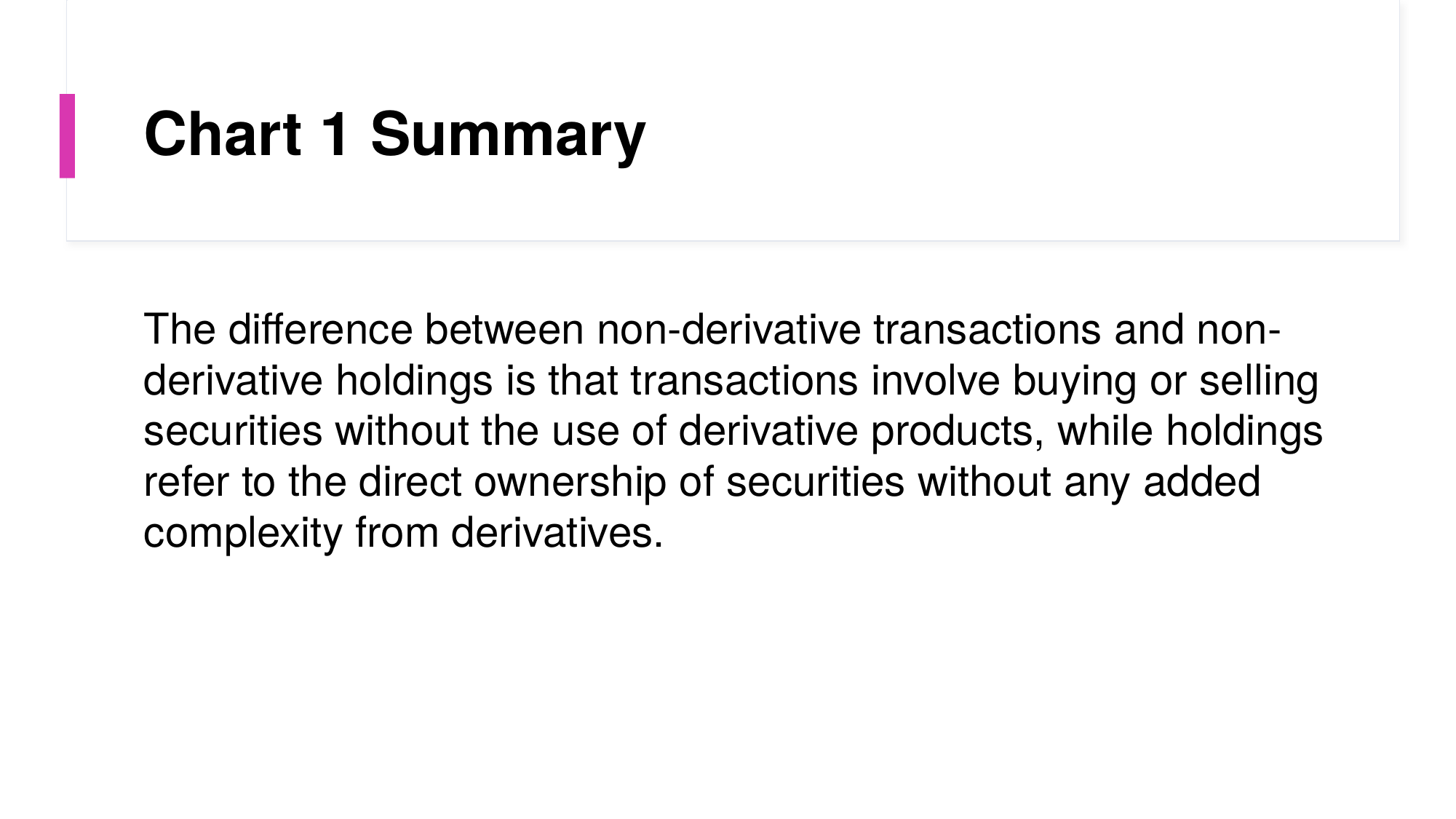

# Chart 1 Summary
The difference between non-derivative transactions and non-derivative holdings is that transactions involve buying or selling securities without the use of derivative products, while holdings refer to the direct ownership of securities without any added complexity from derivatives.